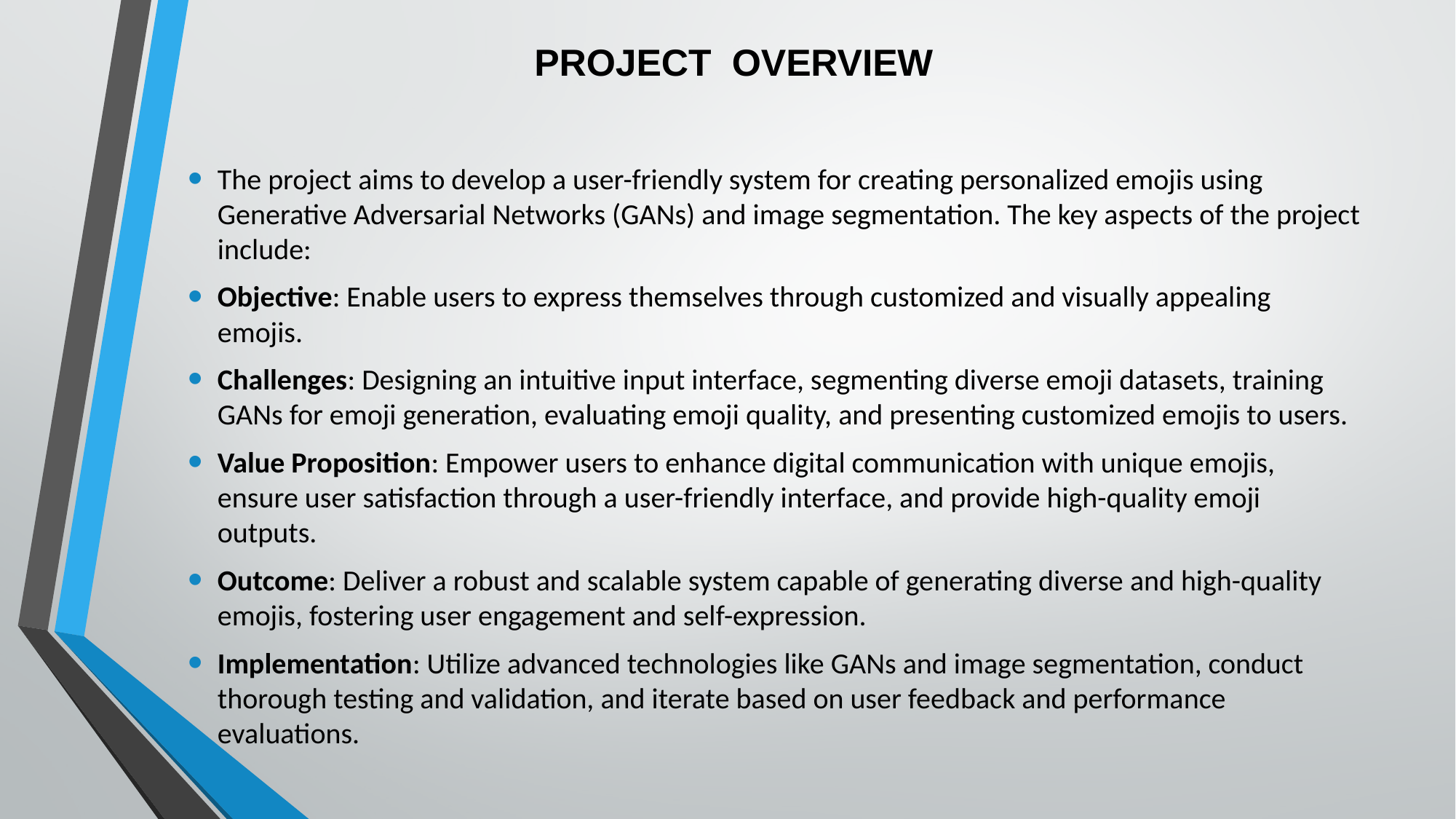

# PROJECT  OVERVIEW
The project aims to develop a user-friendly system for creating personalized emojis using Generative Adversarial Networks (GANs) and image segmentation. The key aspects of the project include:
Objective: Enable users to express themselves through customized and visually appealing emojis.
Challenges: Designing an intuitive input interface, segmenting diverse emoji datasets, training GANs for emoji generation, evaluating emoji quality, and presenting customized emojis to users.
Value Proposition: Empower users to enhance digital communication with unique emojis, ensure user satisfaction through a user-friendly interface, and provide high-quality emoji outputs.
Outcome: Deliver a robust and scalable system capable of generating diverse and high-quality emojis, fostering user engagement and self-expression.
Implementation: Utilize advanced technologies like GANs and image segmentation, conduct thorough testing and validation, and iterate based on user feedback and performance evaluations.